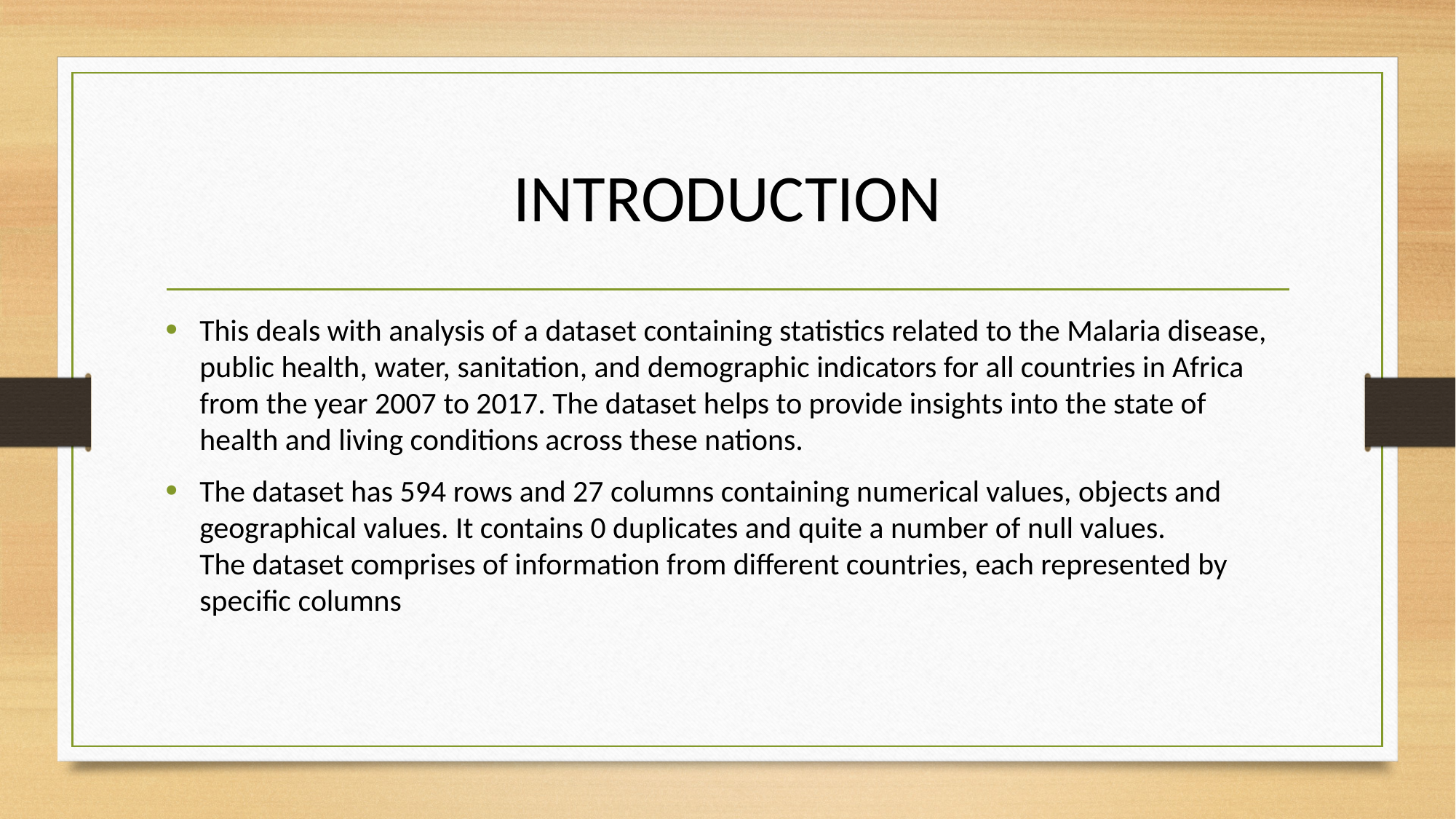

# INTRODUCTION
This deals with analysis of a dataset containing statistics related to the Malaria disease, public health, water, sanitation, and demographic indicators for all countries in Africa from the year 2007 to 2017. The dataset helps to provide insights into the state of health and living conditions across these nations.
The dataset has 594 rows and 27 columns containing numerical values, objects and geographical values. It contains 0 duplicates and quite a number of null values.
The dataset comprises of information from different countries, each represented by specific columns